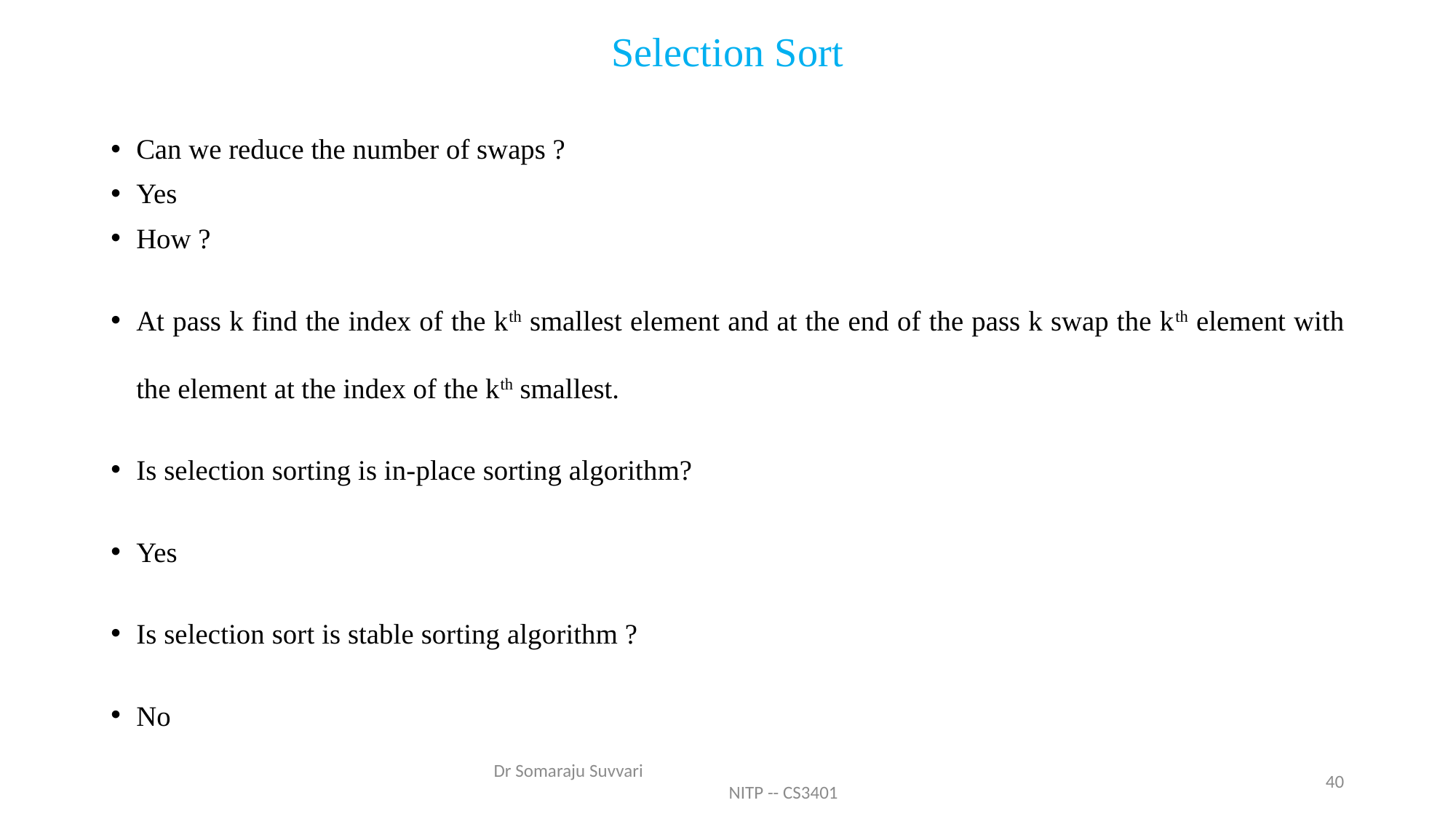

# Selection Sort

Can we reduce the number of swaps ?
Yes
How ?
At pass k find the index of the kth smallest element and at the end of the pass k swap the kth element with the element at the index of the kth smallest.
Is selection sorting is in-place sorting algorithm?
Yes
Is selection sort is stable sorting algorithm ?
No
Dr Somaraju Suvvari                                                                                                        NITP -- CS3401
40